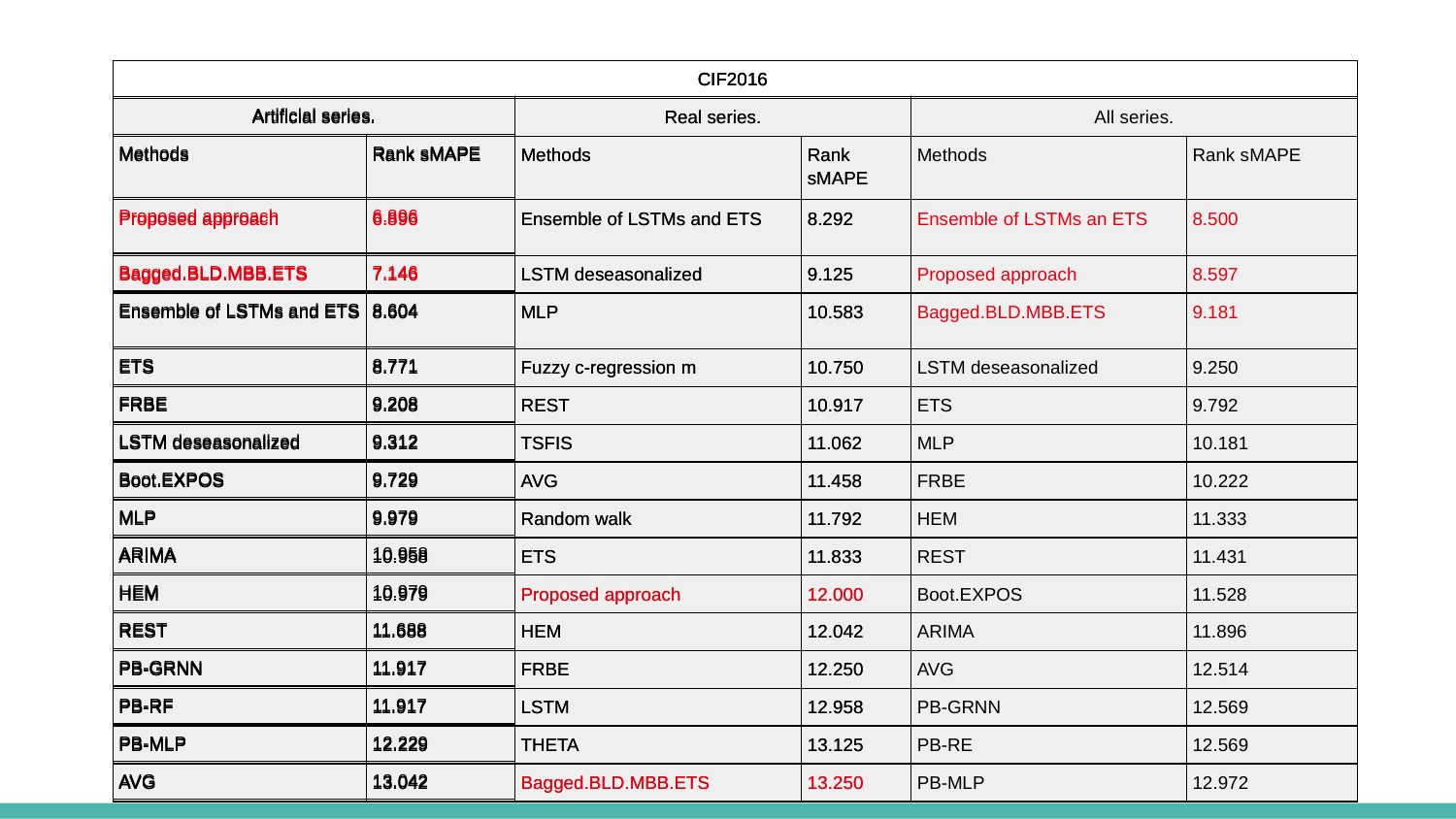

| CIF2016 |  |  |  |  |  |
| --- | --- | --- | --- | --- | --- |
| Artificial series. |  | Real series. |  | All series. |  |
| Methods | Rank sMAPE | Methods | Rank sMAPE | Methods | Rank sMAPE |
| Proposed approach | 6.896 | Ensemble of LSTMs and ETS | 8.292 | Ensemble of LSTMs an ETS | 8.500 |
| Bagged.BLD.MBB.ETS | 7.146 | LSTM deseasonalized | 9.125 | Proposed approach | 8.597 |
| Ensemble of LSTMs and ETS | 8.604 | MLP | 10.583 | Bagged.BLD.MBB.ETS | 9.181 |
| ETS | 8.771 | Fuzzy c-regression m | 10.750 | LSTM deseasonalized | 9.250 |
| FRBE | 9.208 | REST | 10.917 | ETS | 9.792 |
| LSTM deseasonalized | 9.312 | TSFIS | 11.062 | MLP | 10.181 |
| Boot.EXPOS | 9.729 | AVG | 11.458 | FRBE | 10.222 |
| MLP | 9.979 | Random walk | 11.792 | HEM | 11.333 |
| ARIMA | 10.958 | ETS | 11.833 | REST | 11.431 |
| HEM | 10.979 | Proposed approach | 12.000 | Boot.EXPOS | 11.528 |
| REST | 11.688 | HEM | 12.042 | ARIMA | 11.896 |
| PB-GRNN | 11.917 | FRBE | 12.250 | AVG | 12.514 |
| PB-RF | 11.917 | LSTM | 12.958 | PB-GRNN | 12.569 |
| PB-MLP | 12.229 | THETA | 13.125 | PB-RE | 12.569 |
| AVG | 13.042 | Bagged.BLD.MBB.ETS | 13.250 | PB-MLP | 12.972 |
| CIF2016 |  |  |  |  |  |
| --- | --- | --- | --- | --- | --- |
| Artificial series. |  | Real series. |  | All series. |  |
| Methods | Rank sMAPE | Methods | Rank sMAPE | Methods | Rank sMAPE |
| Proposed approach | 6.896 | Ensemble of LSTMs and ETS | 8.292 | Ensemble of LSTMs an ETS | 8.500 |
| Bagged.BLD.MBB.ETS | 7.146 | LSTM deseasonalized | 9.125 | Proposed approach | 8.597 |
| Ensemble of LSTMs and ETS | 8.604 | MLP | 10.583 | Bagged.BLD.MBB.ETS | 9.181 |
| ETS | 8.771 | Fuzzy c-regression m | 10.750 | LSTM deseasonalized | 9.250 |
| FRBE | 9.208 | REST | 10.917 | ETS | 9.792 |
| LSTM deseasonalized | 9.312 | TSFIS | 11.062 | MLP | 10.181 |
| Boot.EXPOS | 9.729 | AVG | 11.458 | FRBE | 10.222 |
| MLP | 9.979 | Random walk | 11.792 | HEM | 11.333 |
| ARIMA | 10.958 | ETS | 11.833 | REST | 11.431 |
| HEM | 10.979 | Proposed approach | 12.000 | Boot.EXPOS | 11.528 |
| REST | 11.688 | HEM | 12.042 | ARIMA | 11.896 |
| PB-GRNN | 11.917 | FRBE | 12.250 | AVG | 12.514 |
| PB-RF | 11.917 | LSTM | 12.958 | PB-GRNN | 12.569 |
| PB-MLP | 12.229 | THETA | 13.125 | PB-RE | 12.569 |
| AVG | 13.042 | Bagged.BLD.MBB.ETS | 13.250 | PB-MLP | 12.972 |
| CIF2016 |  |  |  |  |  |
| --- | --- | --- | --- | --- | --- |
| Artificial series. |  | Real series. |  | All series. |  |
| Methods | Rank sMAPE | Methods | Rank sMAPE | Methods | Rank sMAPE |
| Proposed approach | 6.896 | Ensemble of LSTMs and ETS | 8.292 | Ensemble of LSTMs an ETS | 8.500 |
| Bagged.BLD.MBB.ETS | 7.146 | LSTM deseasonalized | 9.125 | Proposed approach | 8.597 |
| Ensemble of LSTMs and ETS | 8.604 | MLP | 10.583 | Bagged.BLD.MBB.ETS | 9.181 |
| ETS | 8.771 | Fuzzy c-regression m | 10.750 | LSTM deseasonalized | 9.250 |
| FRBE | 9.208 | REST | 10.917 | ETS | 9.792 |
| LSTM deseasonalized | 9.312 | TSFIS | 11.062 | MLP | 10.181 |
| Boot.EXPOS | 9.729 | AVG | 11.458 | FRBE | 10.222 |
| MLP | 9.979 | Random walk | 11.792 | HEM | 11.333 |
| ARIMA | 10.958 | ETS | 11.833 | REST | 11.431 |
| HEM | 10.979 | Proposed approach | 12.000 | Boot.EXPOS | 11.528 |
| REST | 11.688 | HEM | 12.042 | ARIMA | 11.896 |
| PB-GRNN | 11.917 | FRBE | 12.250 | AVG | 12.514 |
| PB-RF | 11.917 | LSTM | 12.958 | PB-GRNN | 12.569 |
| PB-MLP | 12.229 | THETA | 13.125 | PB-RE | 12.569 |
| AVG | 13.042 | Bagged.BLD.MBB.ETS | 13.250 | PB-MLP | 12.972 |
# CIF2016  competition data